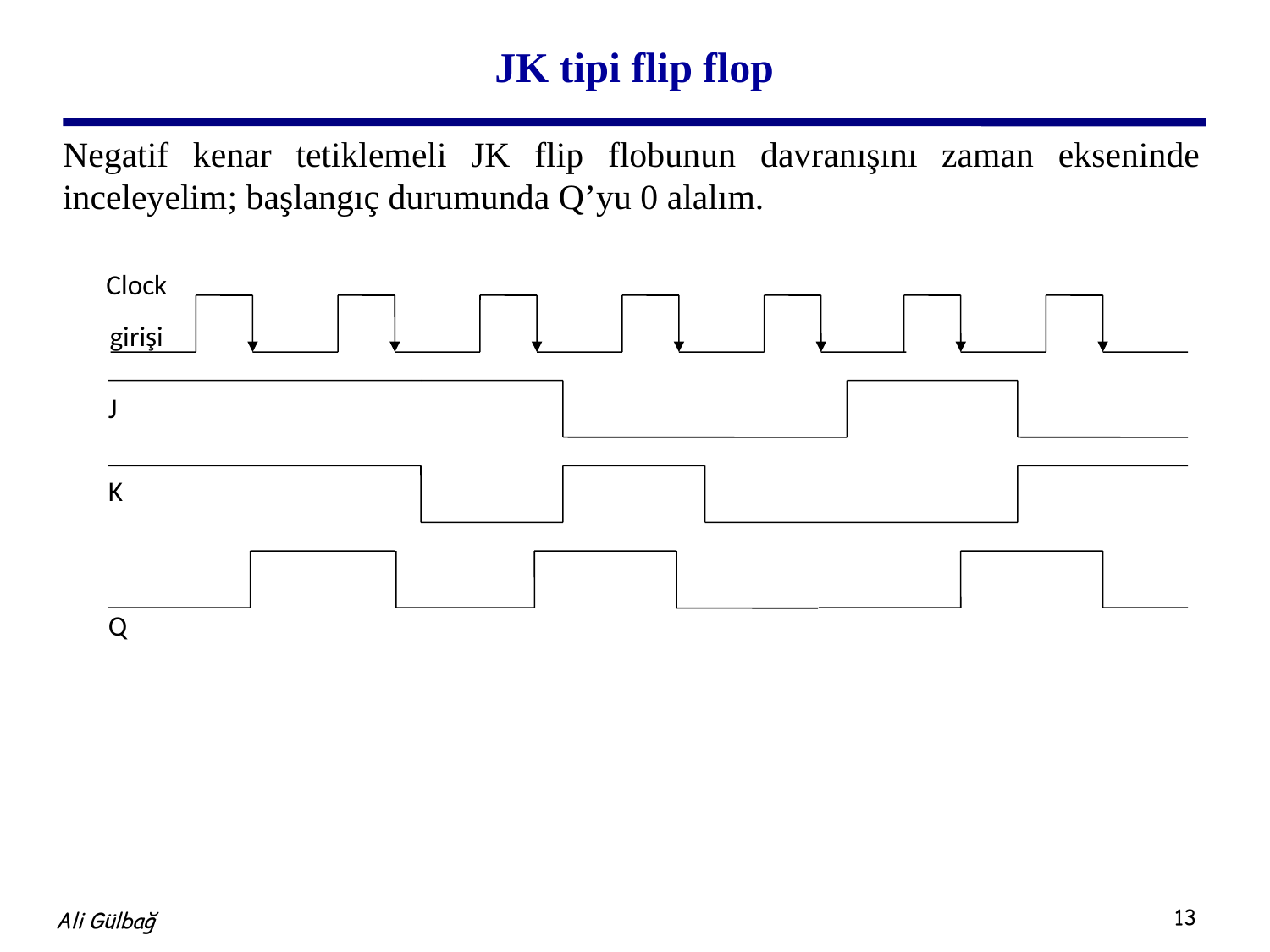

# JK tipi flip flop
Negatif kenar tetiklemeli JK flip flobunun davranışını zaman ekseninde inceleyelim; başlangıç durumunda Q’yu 0 alalım.

Clock
girişi

J

K

Q